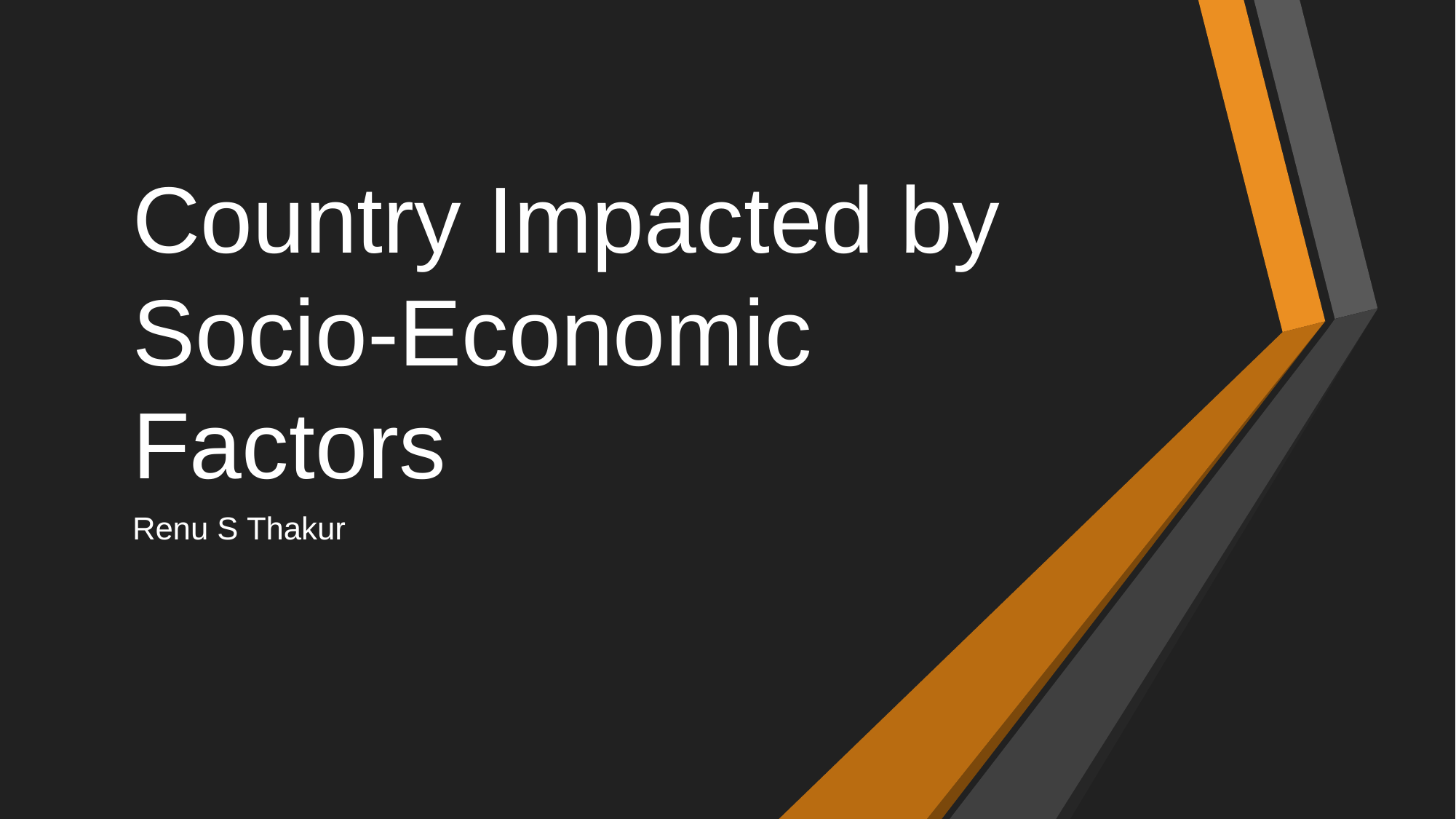

# Country Impacted by Socio-Economic Factors
Renu S Thakur